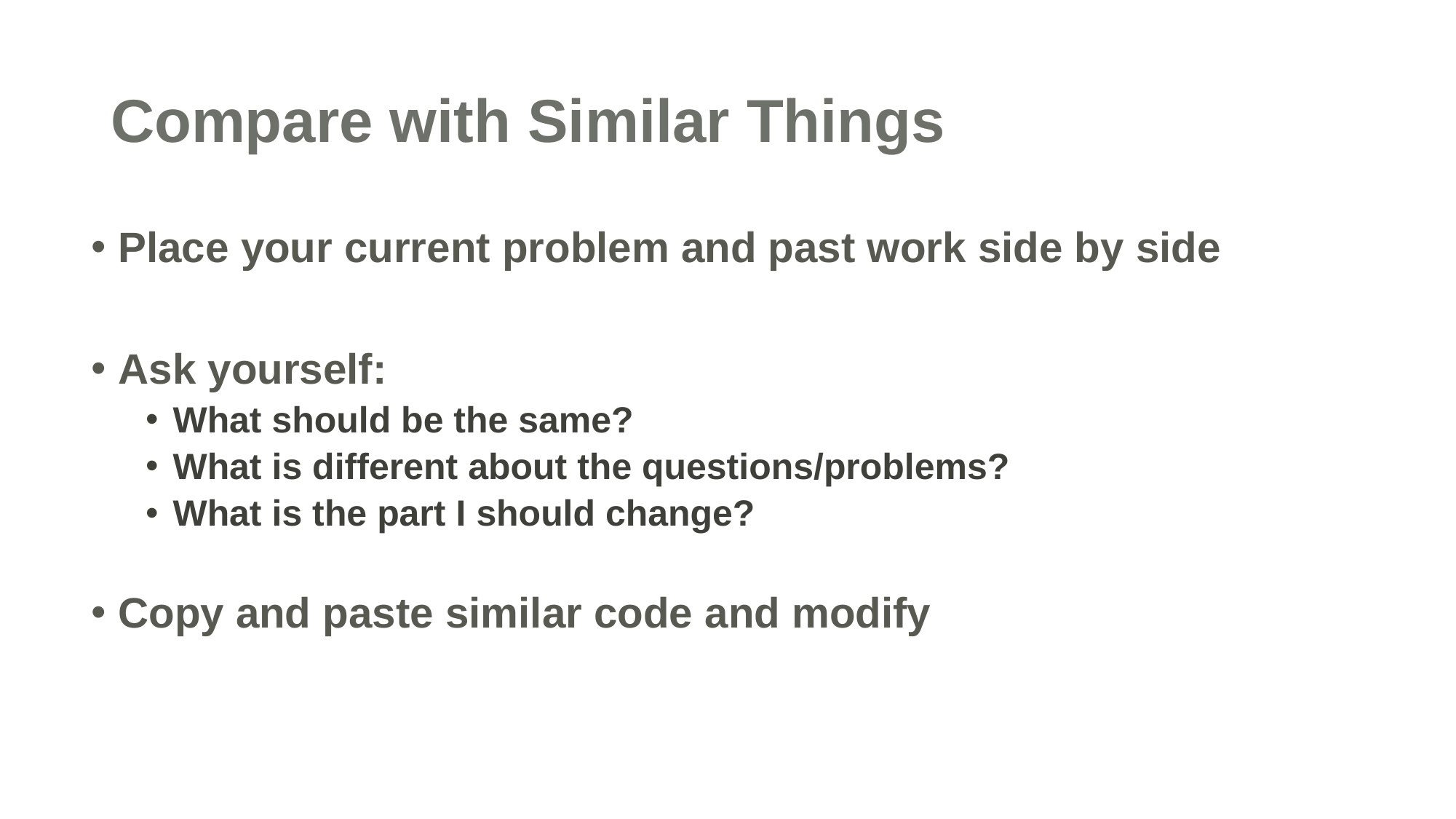

# Compare with Similar Things
Place your current problem and past work side by side

Ask yourself:
What should be the same?
What is different about the questions/problems?
What is the part I should change?

Copy and paste similar code and modify